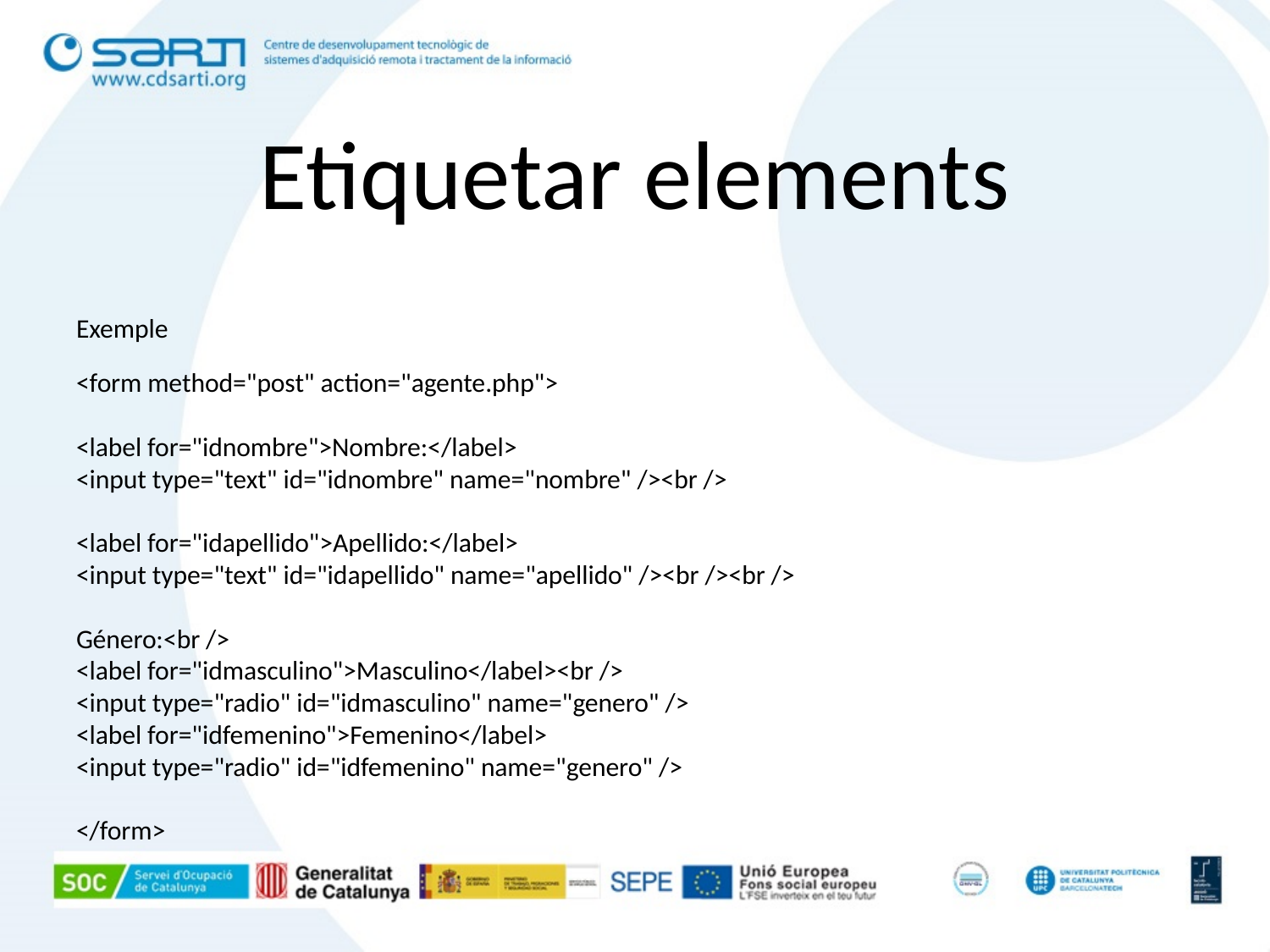

# Etiquetar elements

Exemple

<form method="post" action="agente.php">
<label for="idnombre">Nombre:</label>
<input type="text" id="idnombre" name="nombre" /><br />
<label for="idapellido">Apellido:</label>
<input type="text" id="idapellido" name="apellido" /><br /><br />
Género:<br />
<label for="idmasculino">Masculino</label><br />
<input type="radio" id="idmasculino" name="genero" />
<label for="idfemenino">Femenino</label>
<input type="radio" id="idfemenino" name="genero" />

</form>